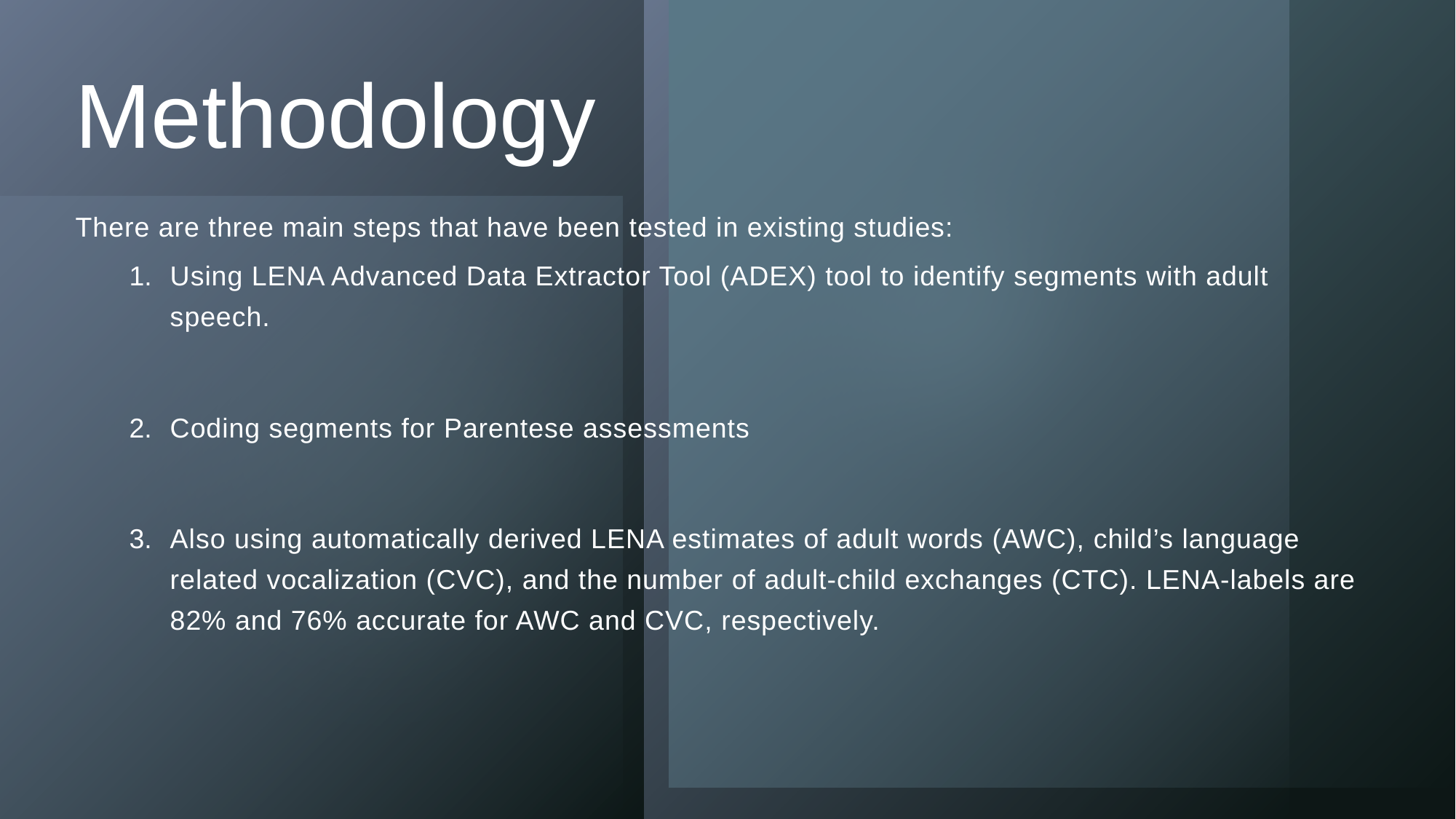

# Methodology
There are three main steps that have been tested in existing studies:
Using LENA Advanced Data Extractor Tool (ADEX) tool to identify segments with adult speech.

Coding segments for Parentese assessments

Also using automatically derived LENA estimates of adult words (AWC), child’s language related vocalization (CVC), and the number of adult-child exchanges (CTC). LENA-labels are 82% and 76% accurate for AWC and CVC, respectively.